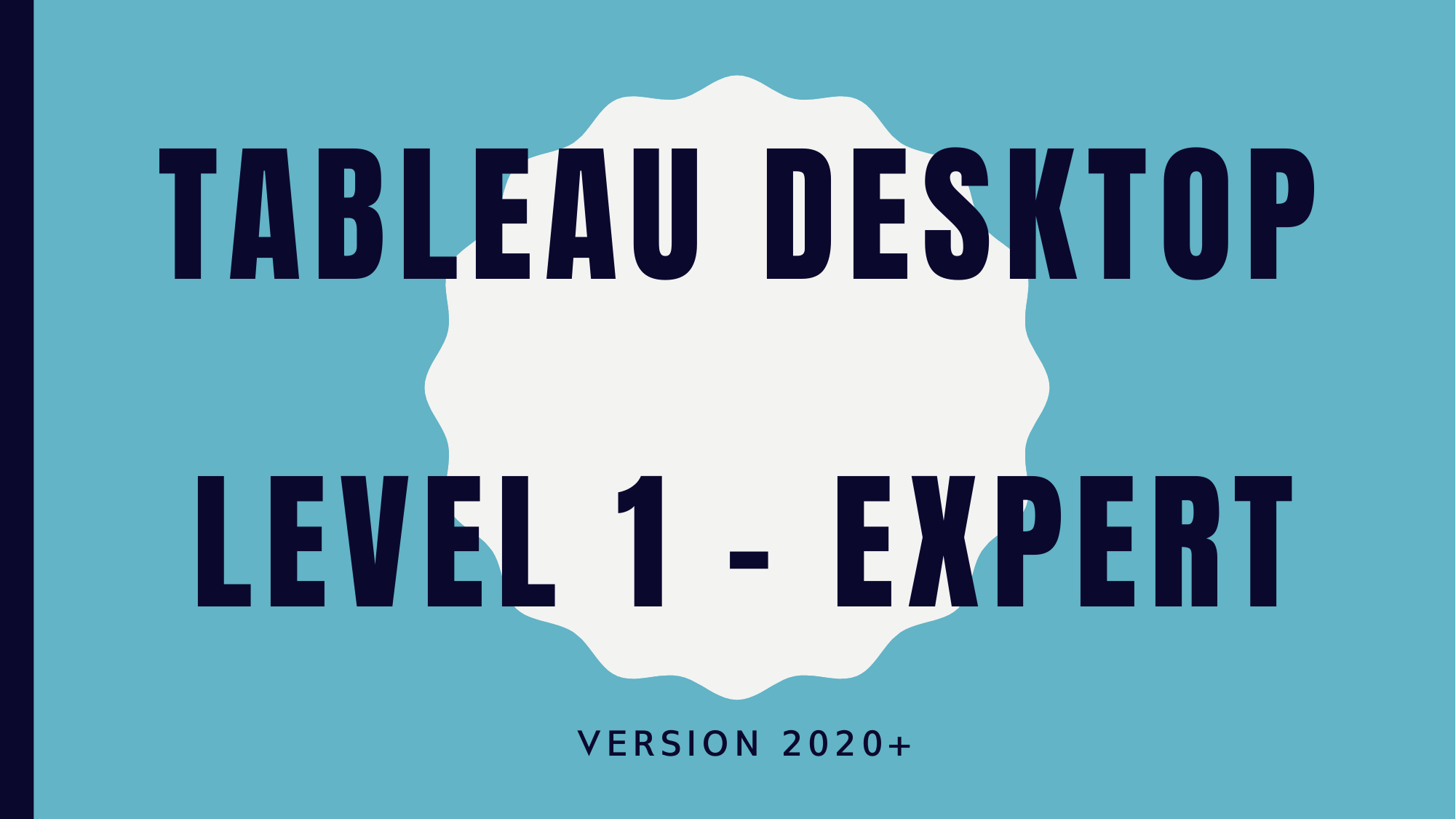

# Tableau Desktop Level 1 - Expert
Version 2020+

**We will be using Tableau Versions 2020+ for class, even though the book is a 2019 version.